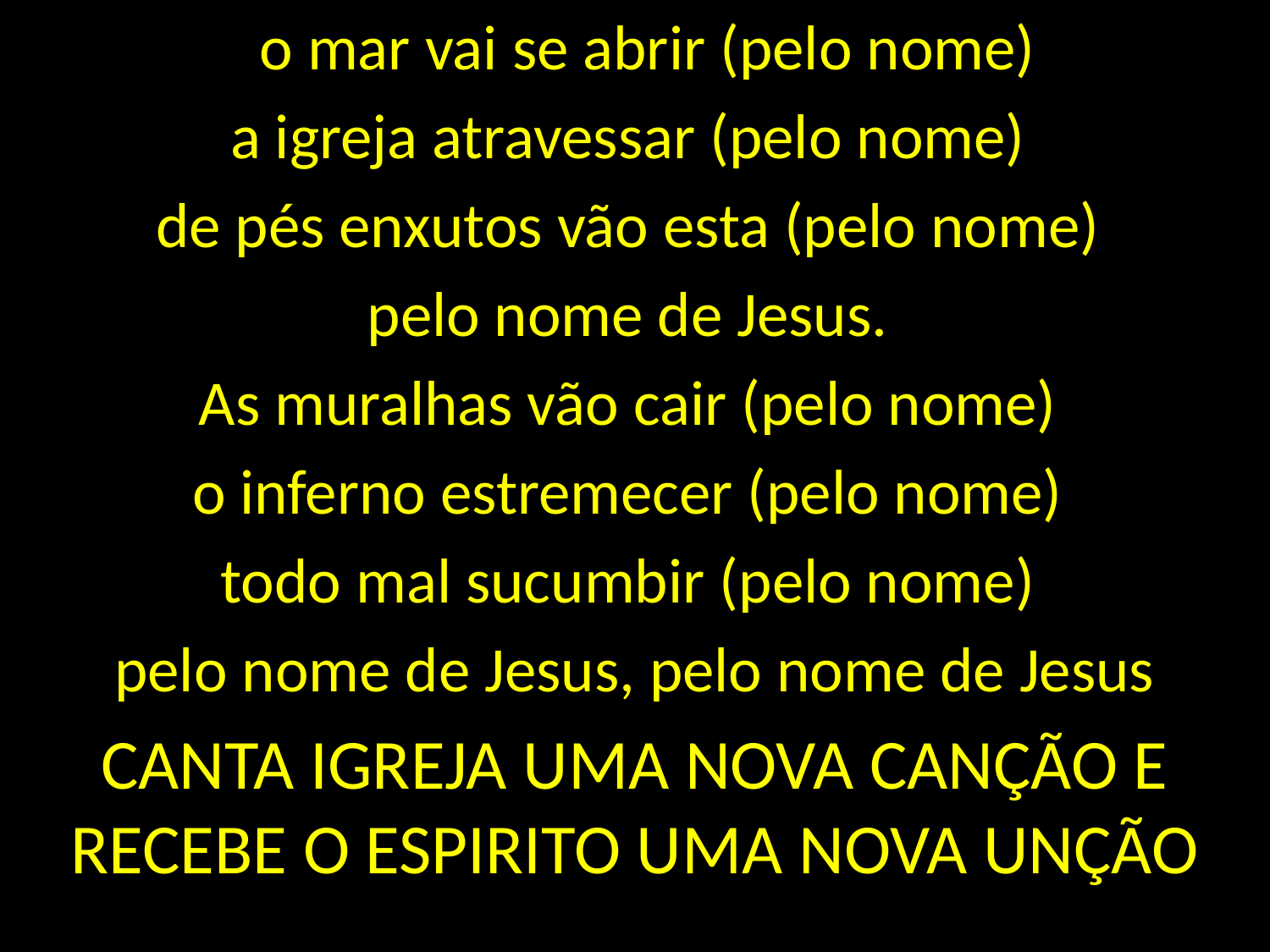

o mar vai se abrir (pelo nome)
a igreja atravessar (pelo nome)
de pés enxutos vão esta (pelo nome)
pelo nome de Jesus.
As muralhas vão cair (pelo nome)
o inferno estremecer (pelo nome)
todo mal sucumbir (pelo nome)
pelo nome de Jesus, pelo nome de Jesus
CANTA IGREJA UMA NOVA CANÇÃO E RECEBE O ESPIRITO UMA NOVA UNÇÃO